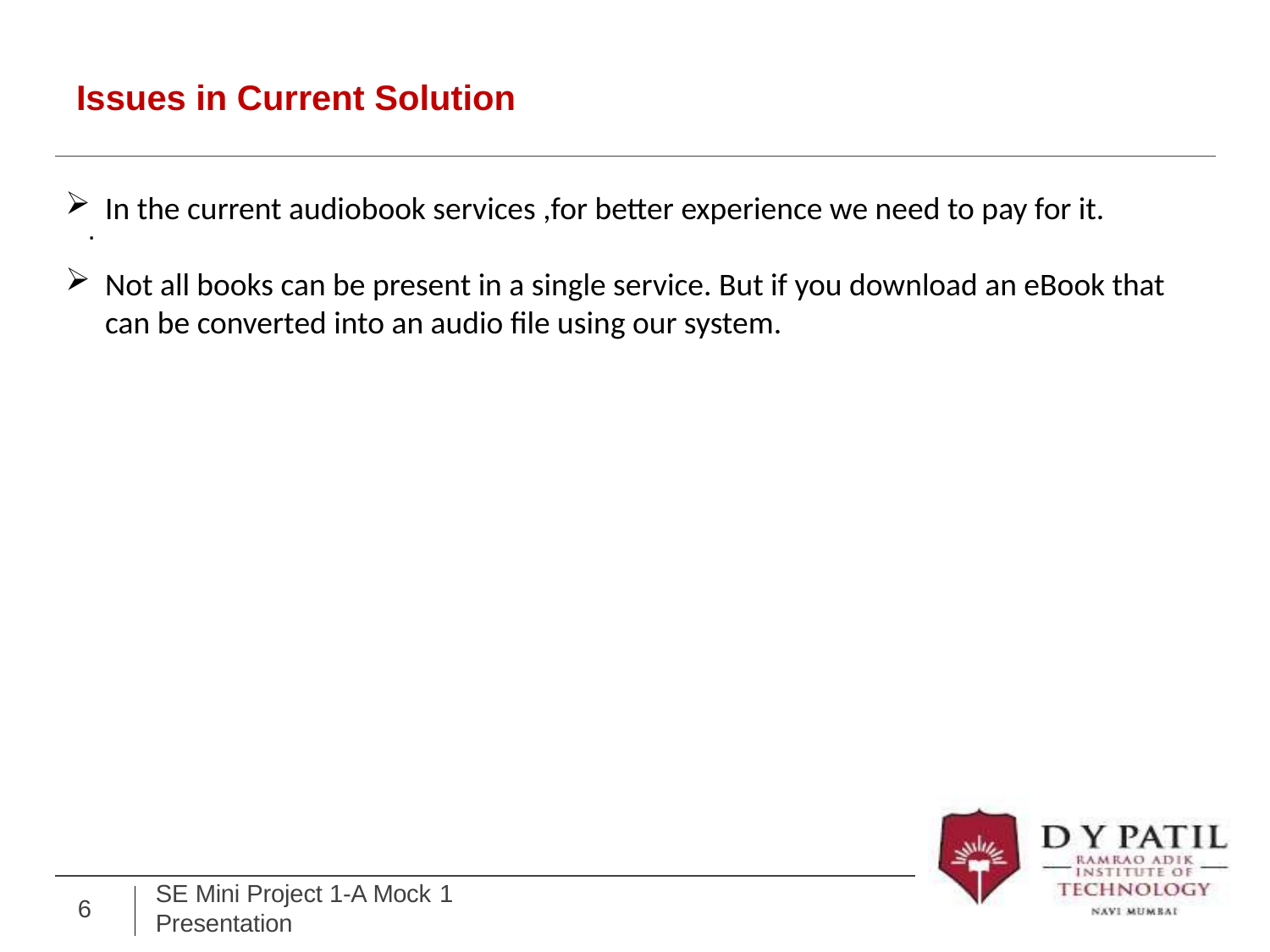

# Issues in Current Solution
In the current audiobook services ,for better experience we need to pay for it.

Not all books can be present in a single service. But if you download an eBook that can be converted into an audio file using our system.

.
SE Mini Project 1-A Mock 1
Presentation
6